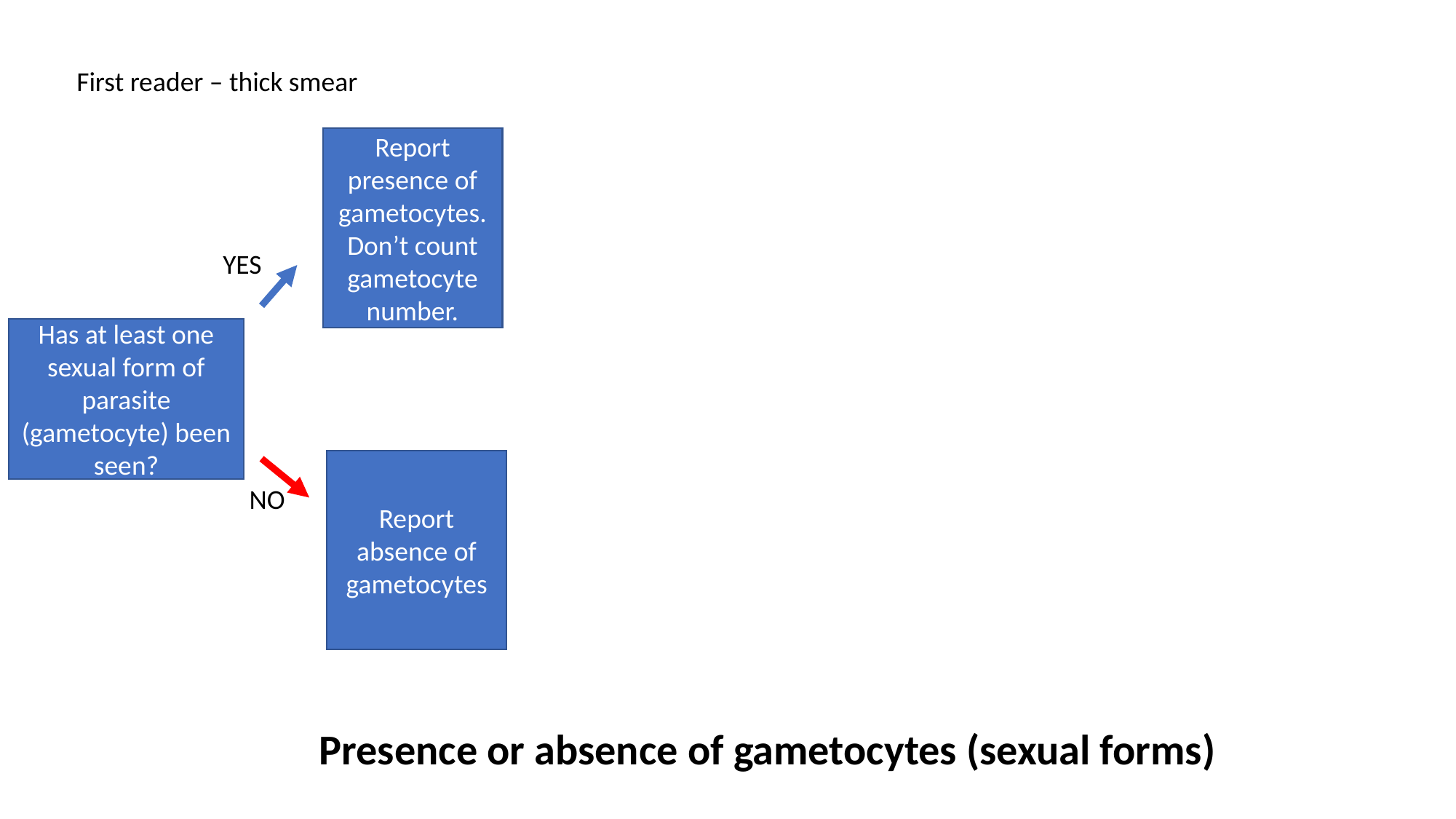

First reader – thick smear
Report presence of gametocytes. Don’t count gametocyte number.
YES
Has at least one sexual form of parasite (gametocyte) been seen?
Report absence of gametocytes
NO
Presence or absence of gametocytes (sexual forms)